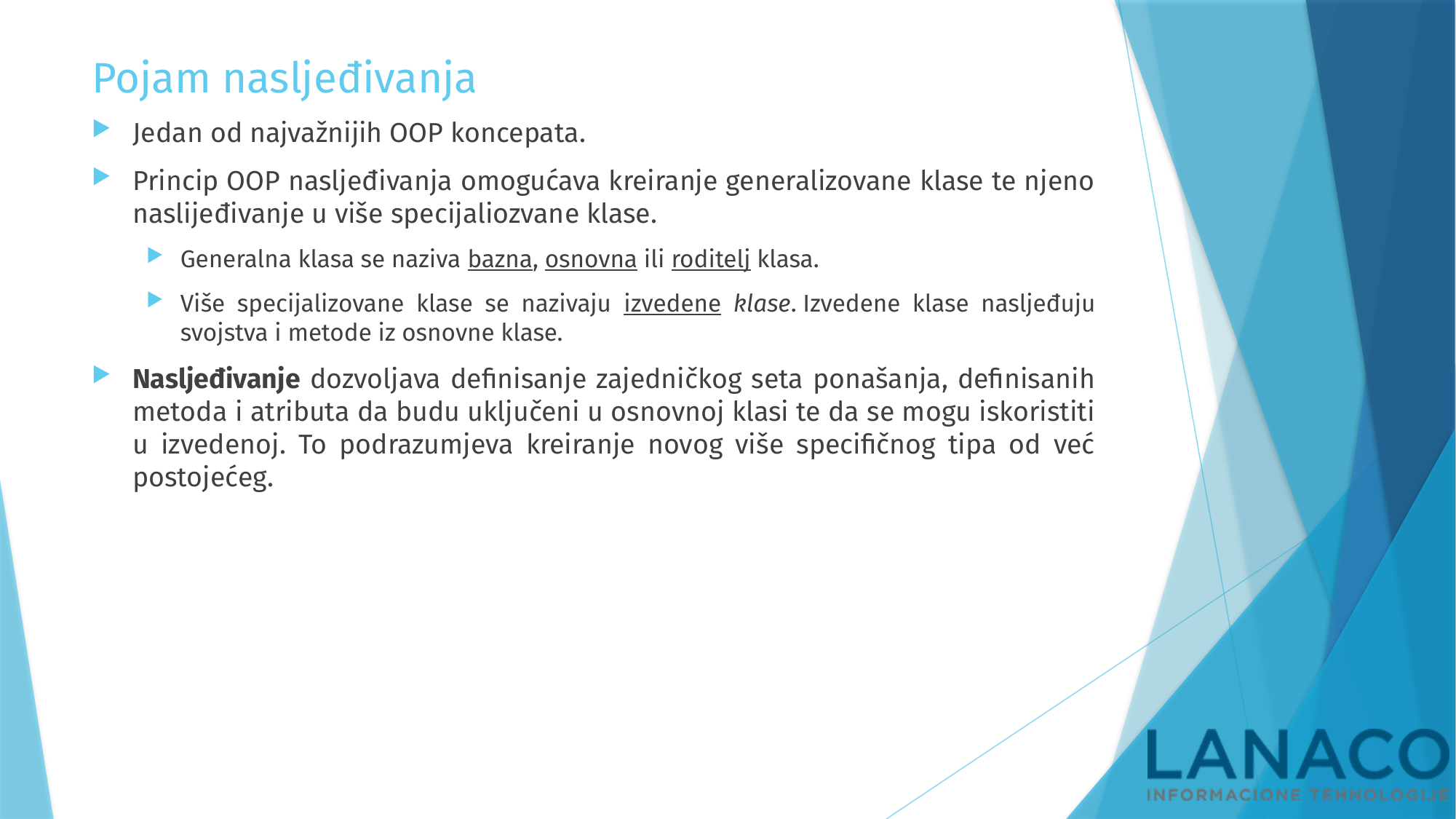

# Pojam nasljeđivanja
Jedan od najvažnijih OOP koncepata.
Princip OOP nasljeđivanja omogućava kreiranje generalizovane klase te njeno naslijeđivanje u više specijaliozvane klase.
Generalna klasa se naziva bazna, osnovna ili roditelj klasa.
Više specijalizovane klase se nazivaju izvedene klase. Izvedene klase nasljeđuju svojstva i metode iz osnovne klase.
Nasljeđivanje dozvoljava definisanje zajedničkog seta ponašanja, definisanih metoda i atributa da budu uključeni u osnovnoj klasi te da se mogu iskoristiti u izvedenoj. To podrazumjeva kreiranje novog više specifičnog tipa od već postojećeg.